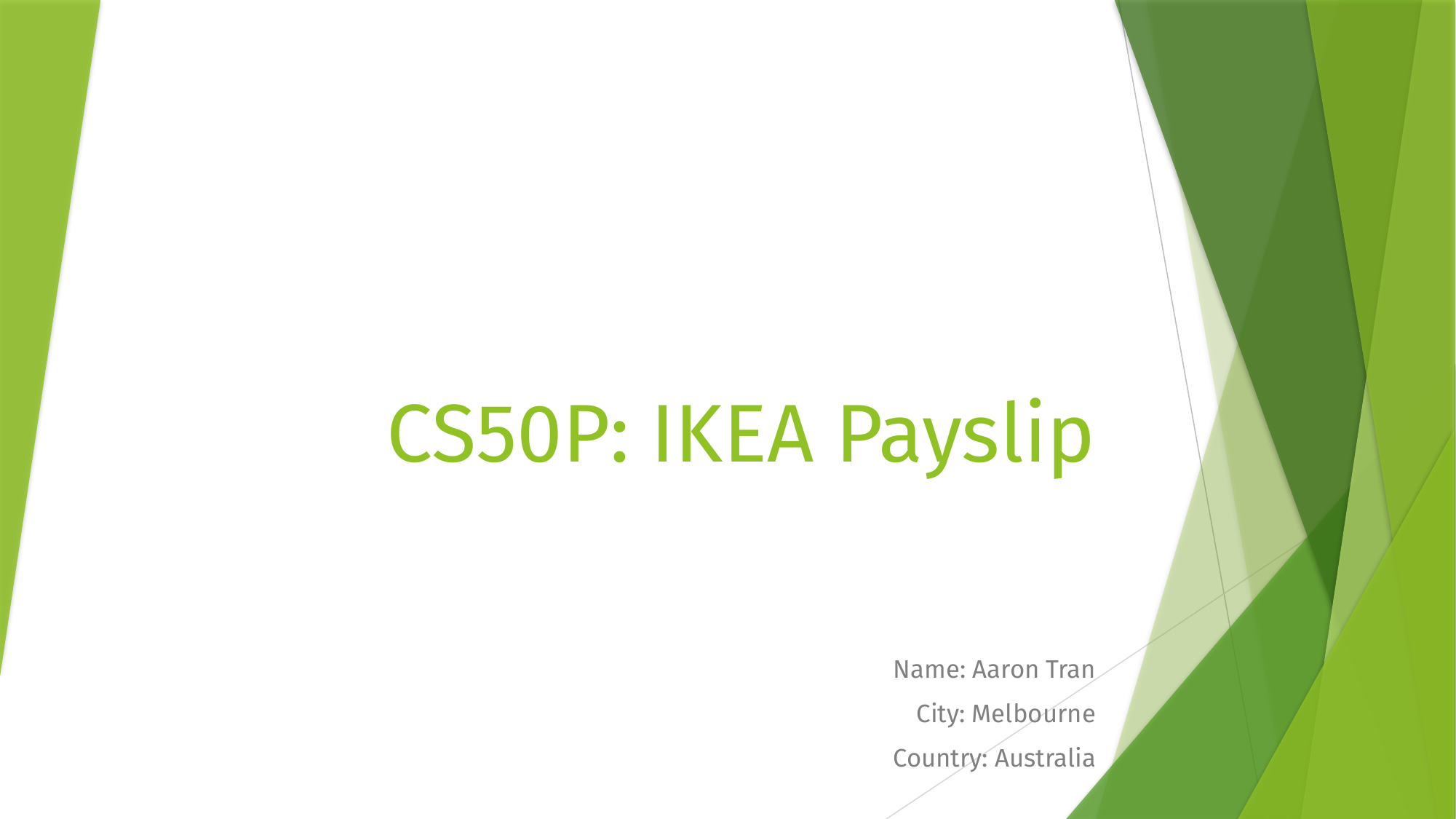

# CS50P: IKEA Payslip
Name: Aaron Tran
City: Melbourne
Country: Australia